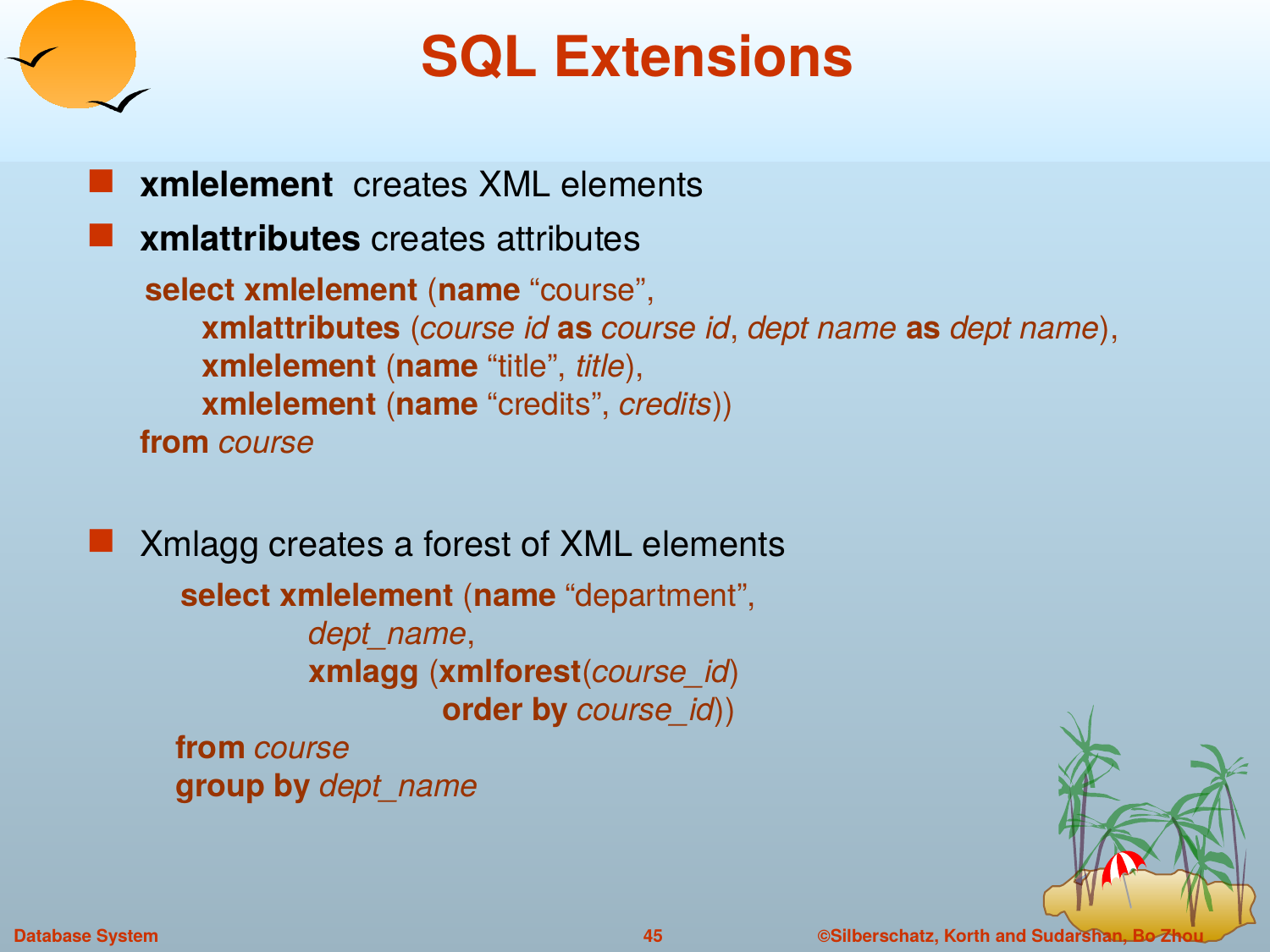

# SQL Extensions
xmlelement  creates XML elements
xmlattributes creates attributes
      select xmlelement (name “course”,
       xmlattributes (course id as course id, dept name as dept name),
       xmlelement (name “title”, title),
       xmlelement (name “credits”, credits))
from course

Xmlagg creates a forest of XML elements
          select xmlelement (name “department”,
                   dept_name,
                   xmlagg (xmlforest(course_id)
                                  order by course_id))
    from course
    group by dept_name